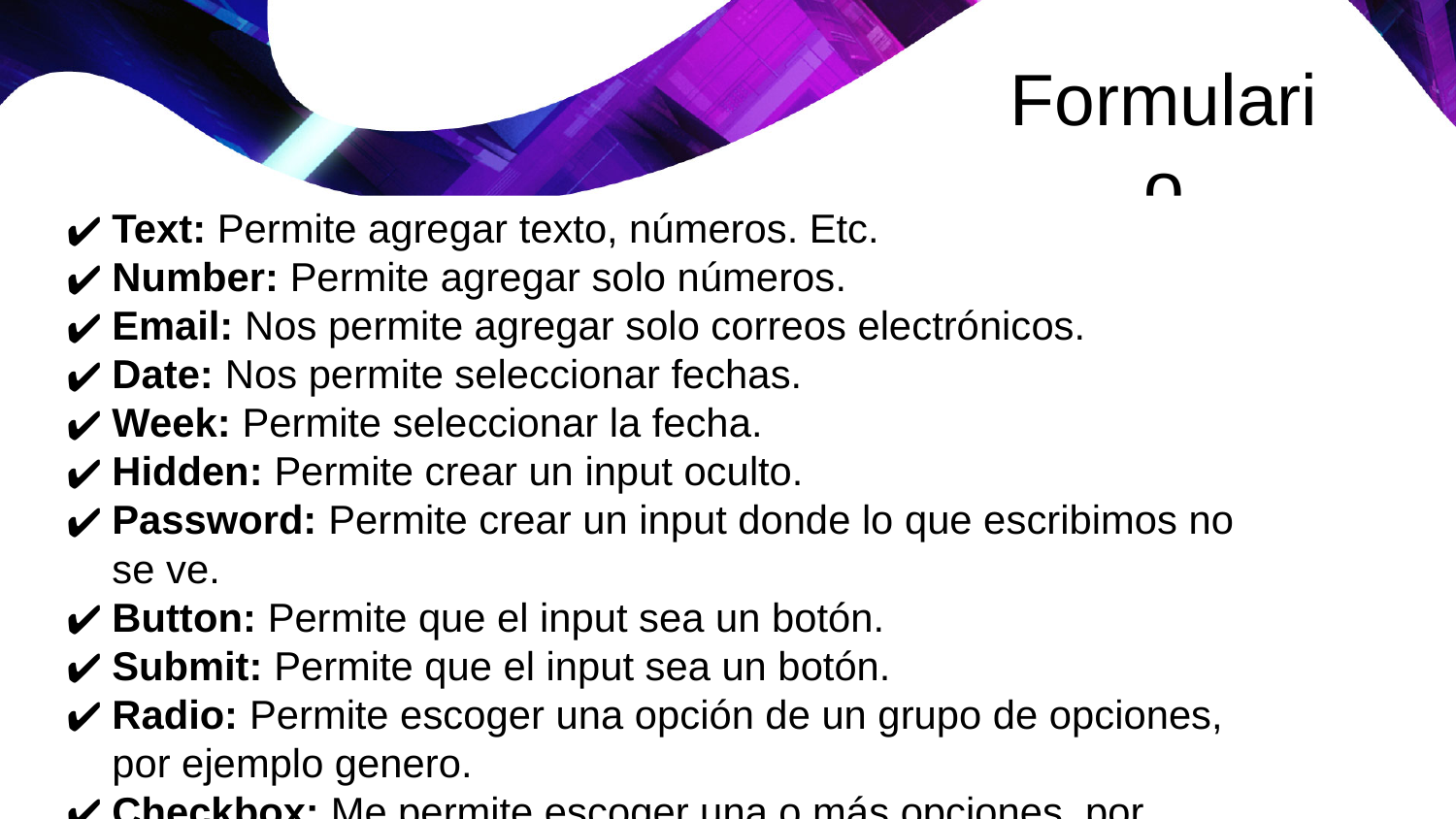

Formulario
Text: Permite agregar texto, números. Etc.
Number: Permite agregar solo números.
Email: Nos permite agregar solo correos electrónicos.
Date: Nos permite seleccionar fechas.
Week: Permite seleccionar la fecha.
Hidden: Permite crear un input oculto.
Password: Permite crear un input donde lo que escribimos no se ve.
Button: Permite que el input sea un botón.
Submit: Permite que el input sea un botón.
Radio: Permite escoger una opción de un grupo de opciones, por ejemplo genero.
Checkbox: Me permite escoger una o más opciones, por ejemplo, deporte favorito.